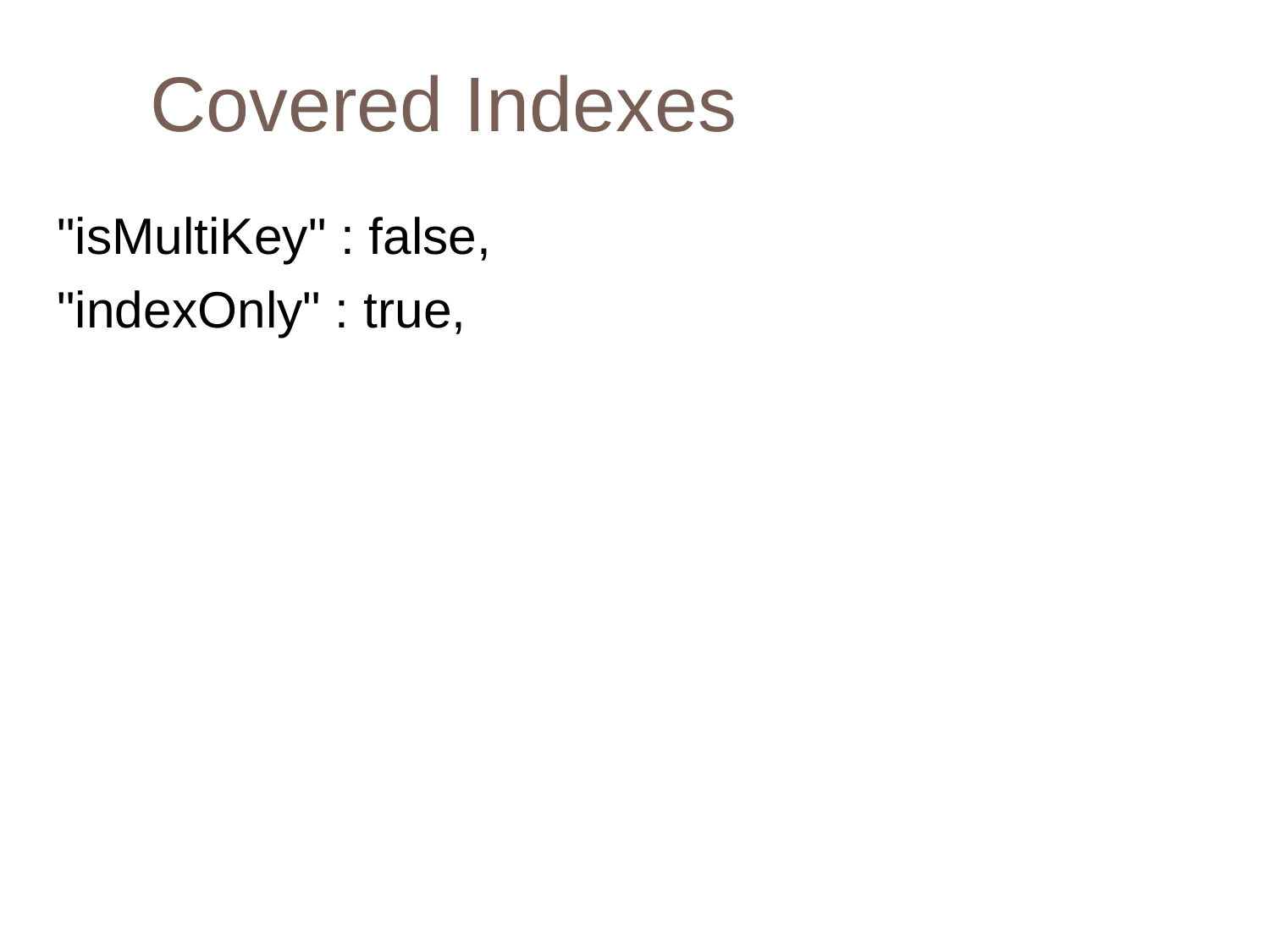

Covered Indexes
	"isMultiKey" : false,
	"indexOnly" : true,